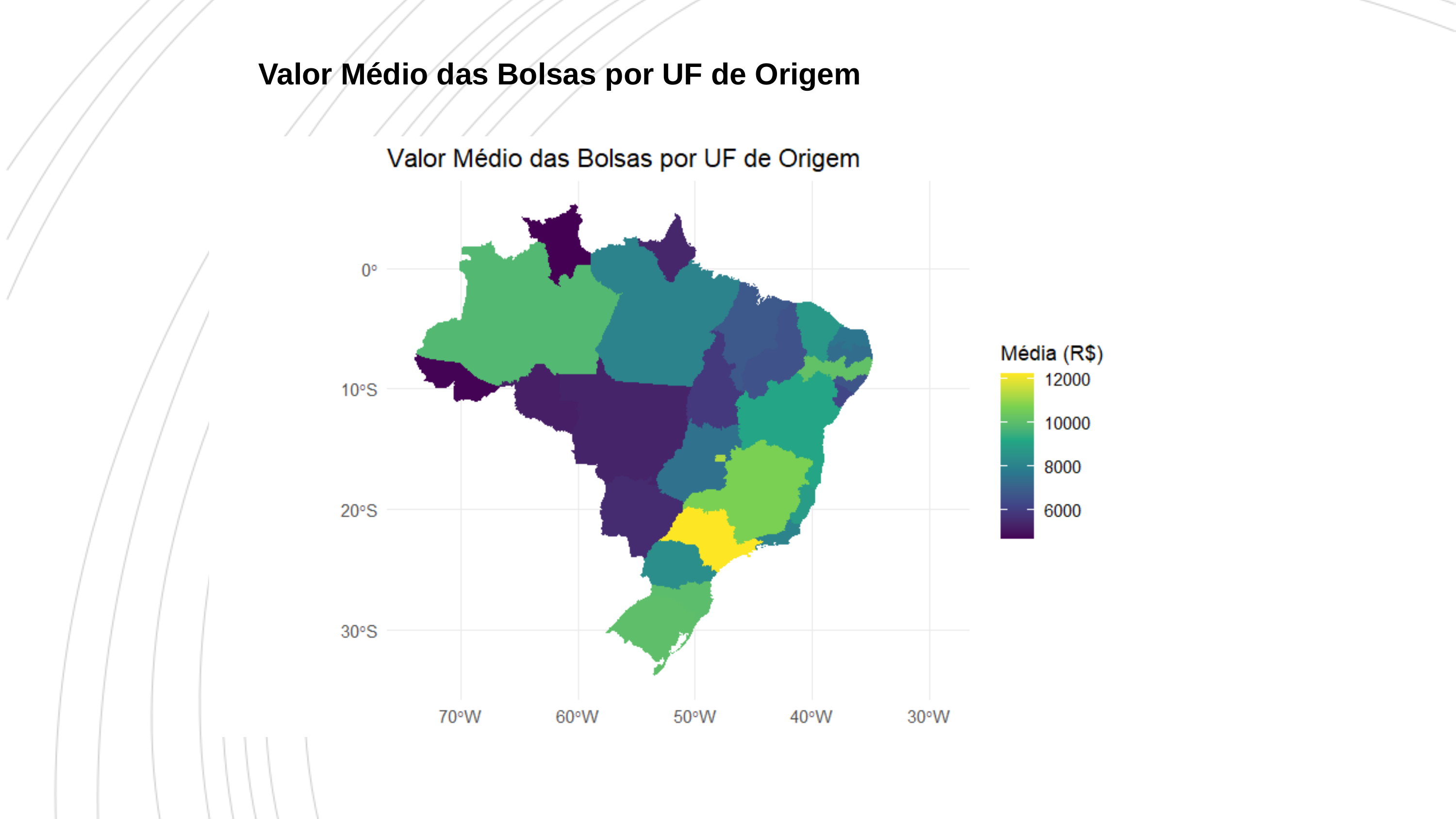

Valor Médio das Bolsas por UF de Origem